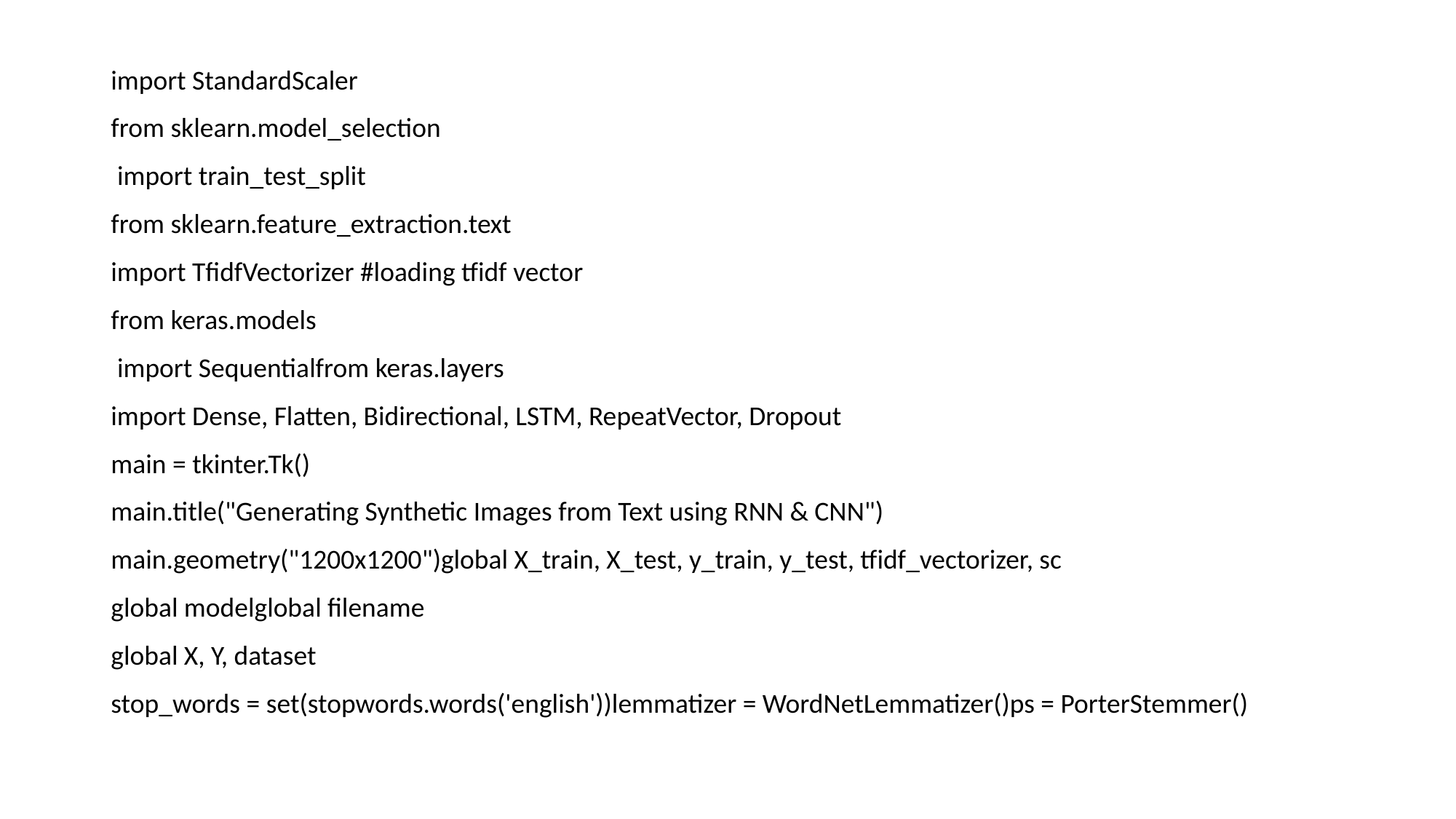

import StandardScaler
from sklearn.model_selection
 import train_test_split
from sklearn.feature_extraction.text
import TfidfVectorizer #loading tfidf vector
from keras.models
 import Sequentialfrom keras.layers
import Dense, Flatten, Bidirectional, LSTM, RepeatVector, Dropout
main = tkinter.Tk()
main.title("Generating Synthetic Images from Text using RNN & CNN")
main.geometry("1200x1200")global X_train, X_test, y_train, y_test, tfidf_vectorizer, sc
global modelglobal filename
global X, Y, dataset
stop_words = set(stopwords.words('english'))lemmatizer = WordNetLemmatizer()ps = PorterStemmer()